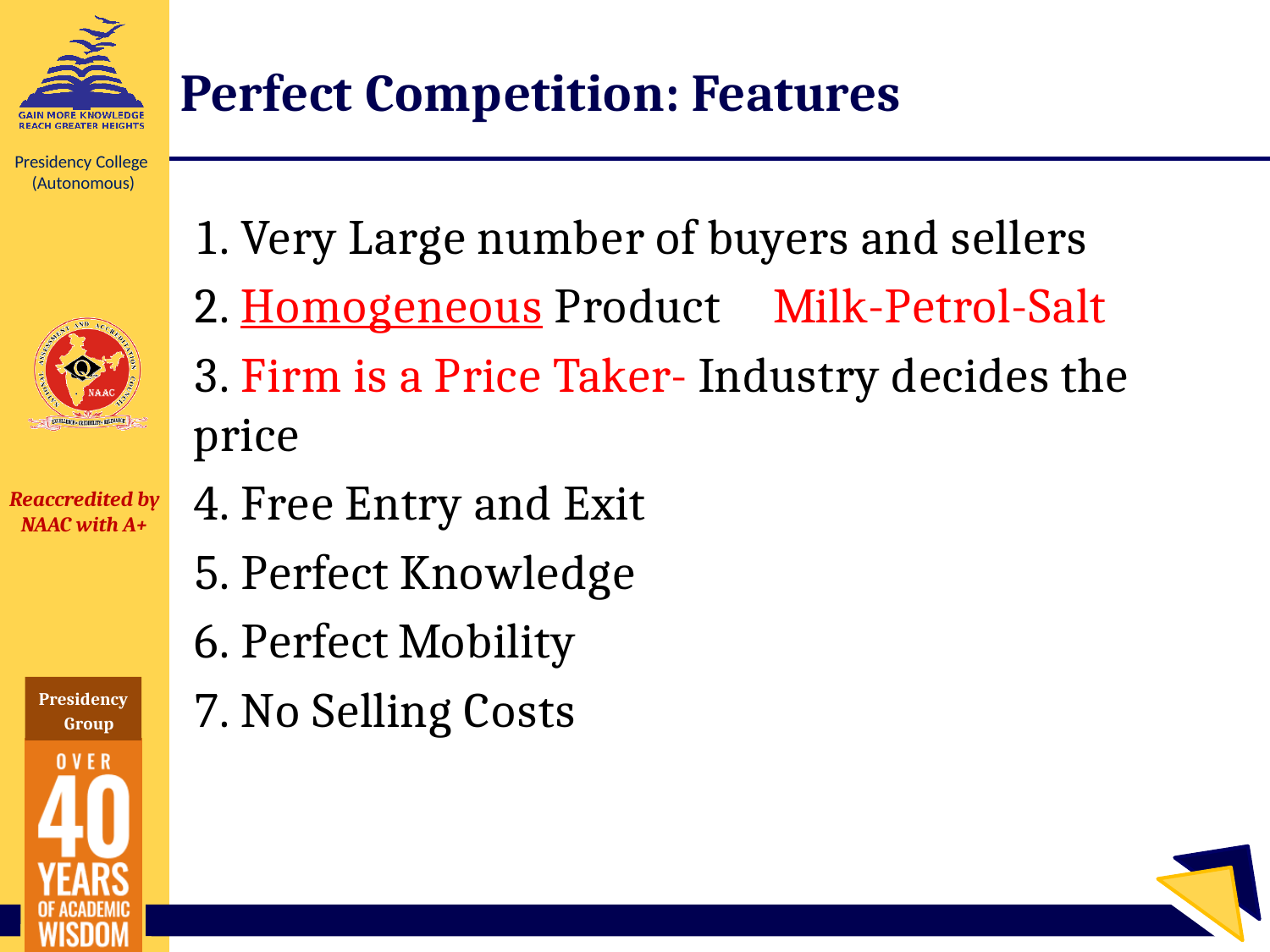

# Perfect Competition: Features
1. Very Large number of buyers and sellers
2. Homogeneous Product     Milk-Petrol-Salt
3. Firm is a Price Taker- Industry decides the price
4. Free Entry and Exit
5. Perfect Knowledge
6. Perfect Mobility
7. No Selling Costs